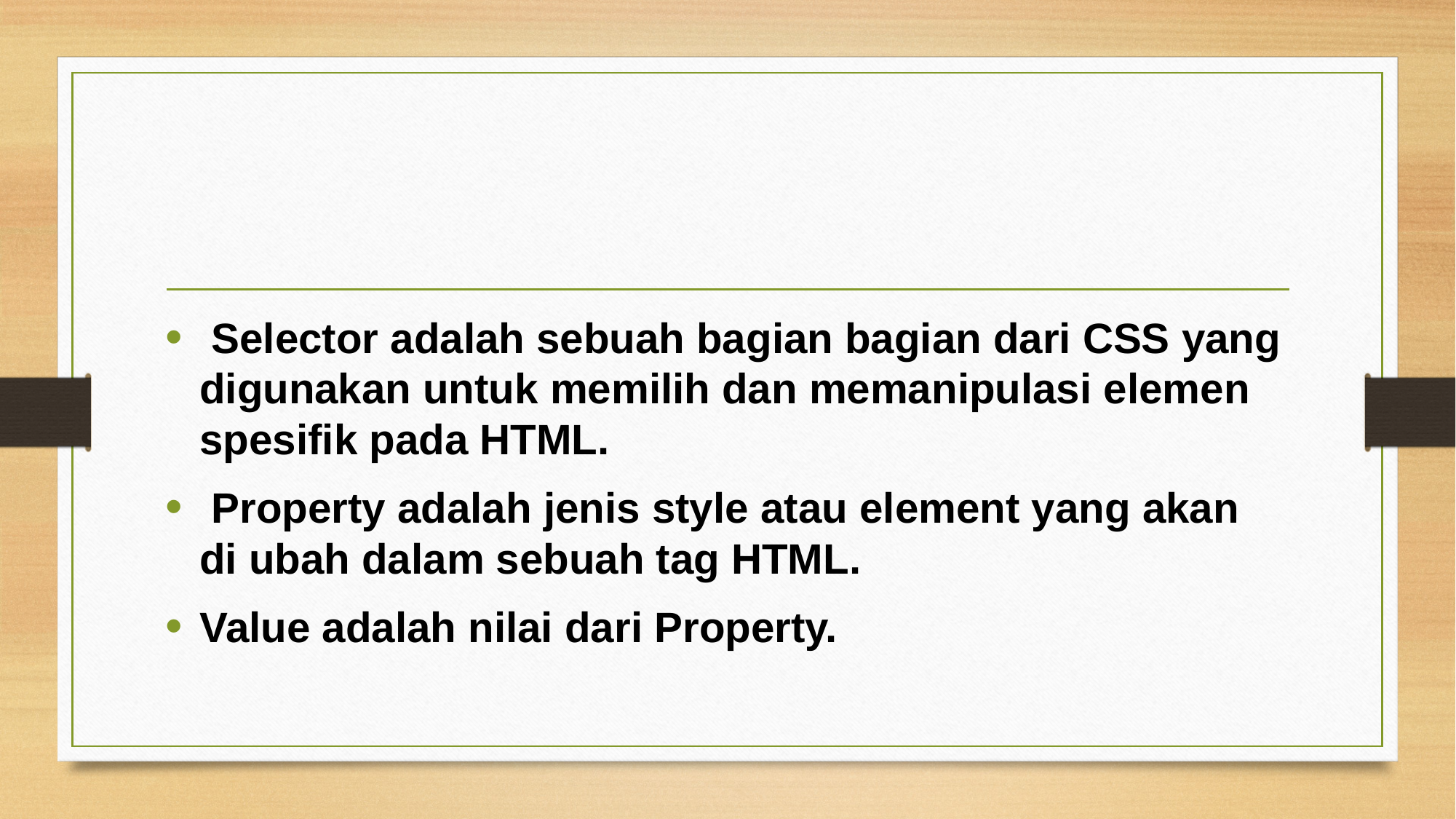

#
 Selector adalah sebuah bagian bagian dari CSS yang digunakan untuk memilih dan memanipulasi elemen spesifik pada HTML.
 Property adalah jenis style atau element yang akan di ubah dalam sebuah tag HTML.
Value adalah nilai dari Property.